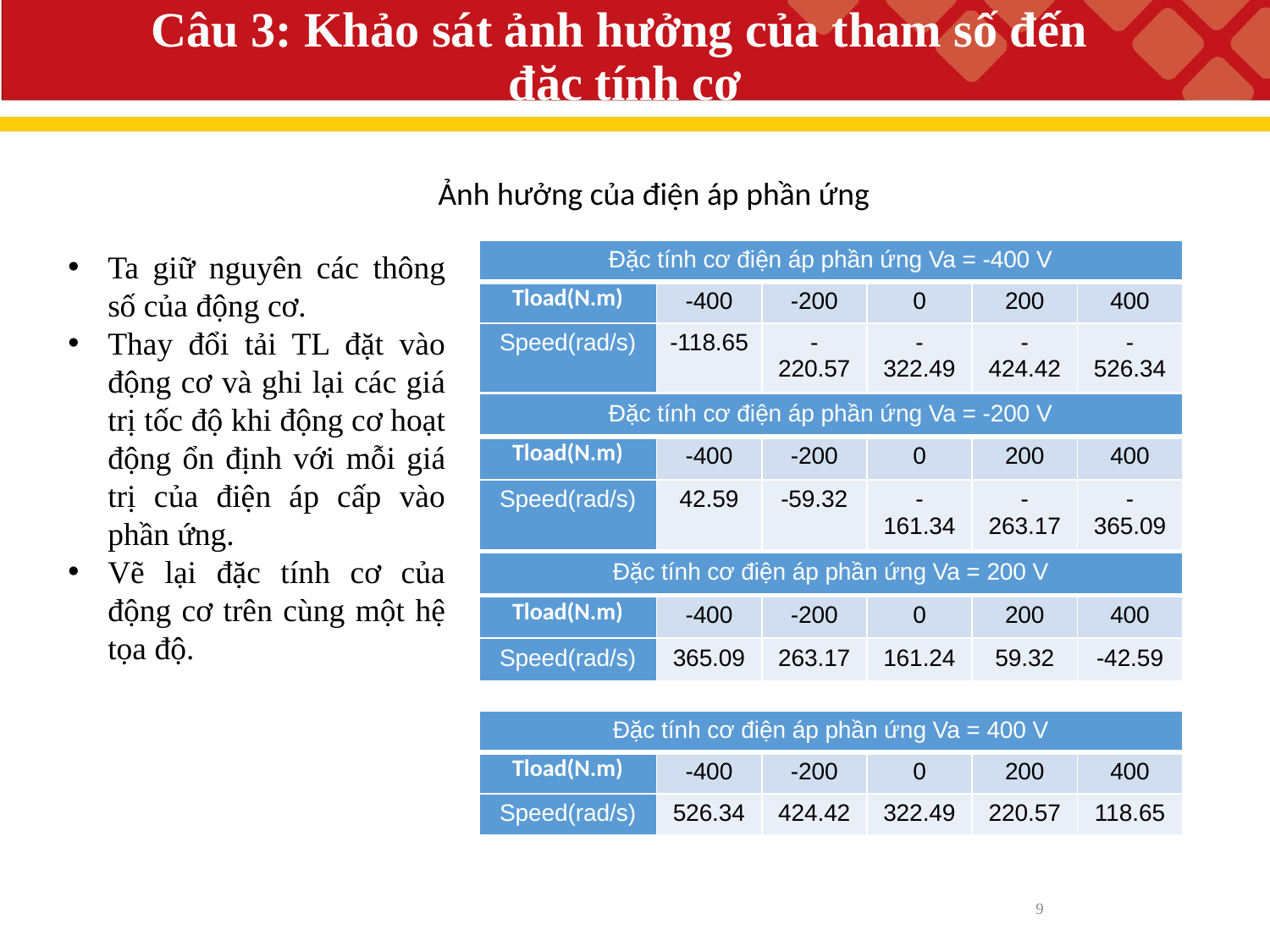

# Câu 3: Khảo sát ảnh hưởng của tham số đến đặc tính cơ
Ảnh hưởng của điện áp phần ứng
Ta giữ nguyên các thông số của động cơ.
Thay đổi tải TL đặt vào động cơ và ghi lại các giá trị tốc độ khi động cơ hoạt động ổn định với mỗi giá trị của điện áp cấp vào phần ứng.
Vẽ lại đặc tính cơ của động cơ trên cùng một hệ tọa độ.

| Đặc tính cơ điện áp phần ứng Va = -400 V |  |  |  |  |  |
| --- | --- | --- | --- | --- | --- |
| Tload(N.m) | -400 | -200 | 0 | 200 | 400 |
| Speed(rad/s) | -118.65 | -220.57 | -322.49 | -424.42 | -526.34 |
| Đặc tính cơ điện áp phần ứng Va = -200 V |  |  |  |  |  |
| --- | --- | --- | --- | --- | --- |
| Tload(N.m) | -400 | -200 | 0 | 200 | 400 |
| Speed(rad/s) | 42.59 | -59.32 | -161.34 | -263.17 | -365.09 |
| Đặc tính cơ điện áp phần ứng Va = 200 V |  |  |  |  |  |
| --- | --- | --- | --- | --- | --- |
| Tload(N.m) | -400 | -200 | 0 | 200 | 400 |
| Speed(rad/s) | 365.09 | 263.17 | 161.24 | 59.32 | -42.59 |
| Đặc tính cơ điện áp phần ứng Va = 400 V |  |  |  |  |  |
| --- | --- | --- | --- | --- | --- |
| Tload(N.m) | -400 | -200 | 0 | 200 | 400 |
| Speed(rad/s) | 526.34 | 424.42 | 322.49 | 220.57 | 118.65 |
9